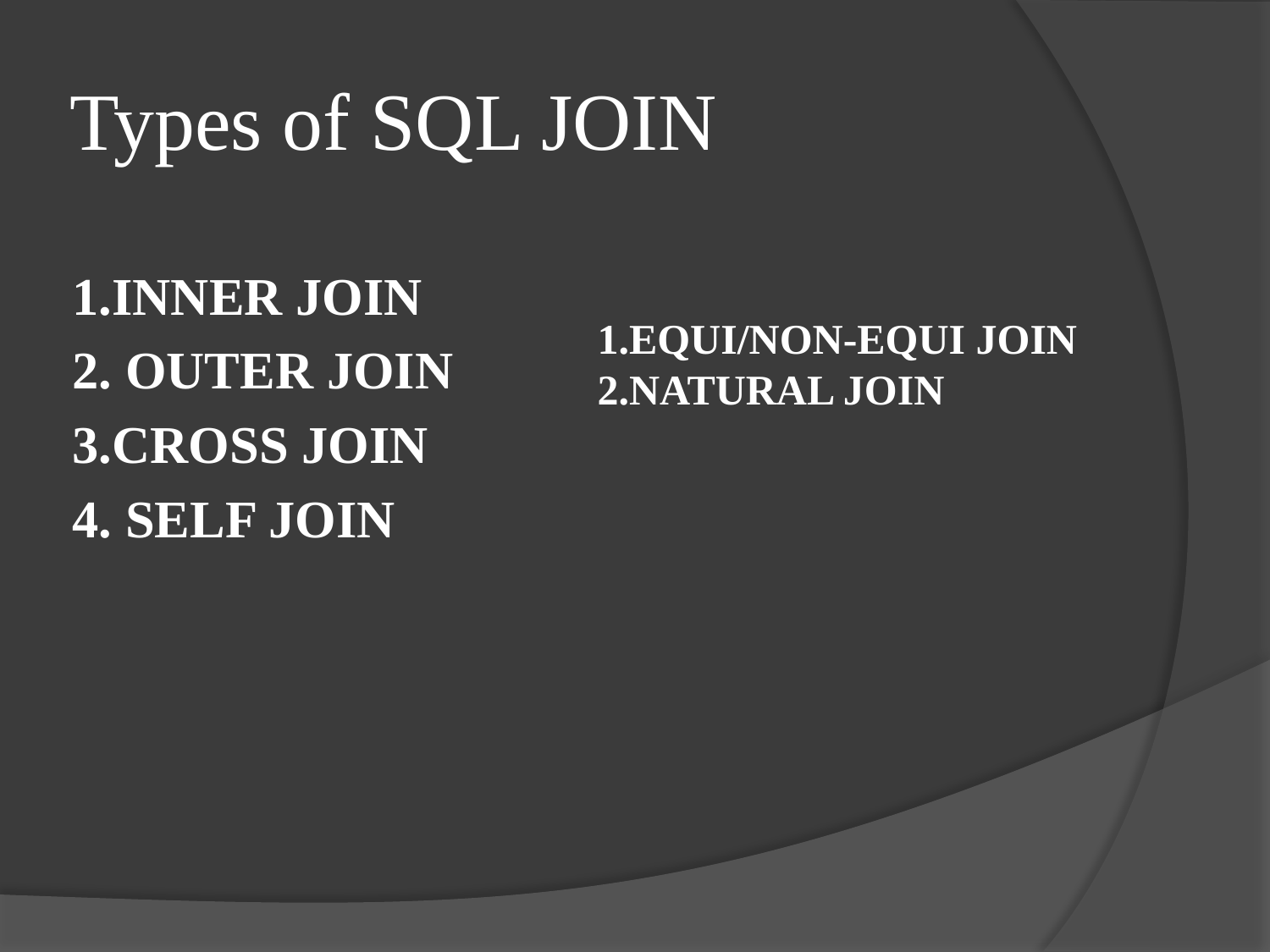

# Types of SQL JOIN
1.INNER JOIN
2. OUTER JOIN
3.CROSS JOIN
4. SELF JOIN

1.EQUI/NON-EQUI JOIN
2.NATURAL JOIN